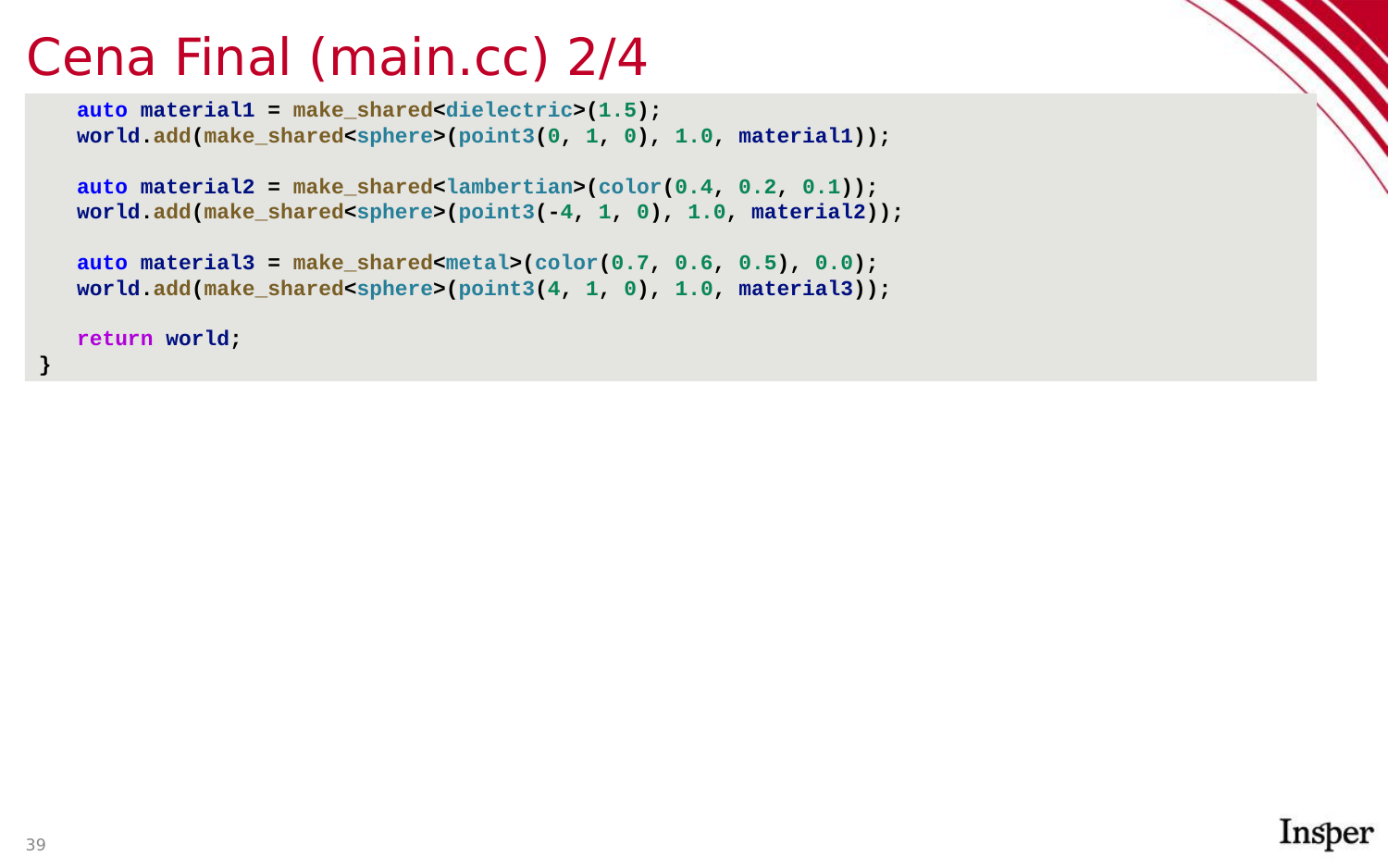

# Cena Final (main.cc) 2/4
   auto material1 = make_shared<dielectric>(1.5);
   world.add(make_shared<sphere>(point3(0, 1, 0), 1.0, material1));

   auto material2 = make_shared<lambertian>(color(0.4, 0.2, 0.1));
   world.add(make_shared<sphere>(point3(-4, 1, 0), 1.0, material2));

   auto material3 = make_shared<metal>(color(0.7, 0.6, 0.5), 0.0);
   world.add(make_shared<sphere>(point3(4, 1, 0), 1.0, material3));

   return world;
}
39